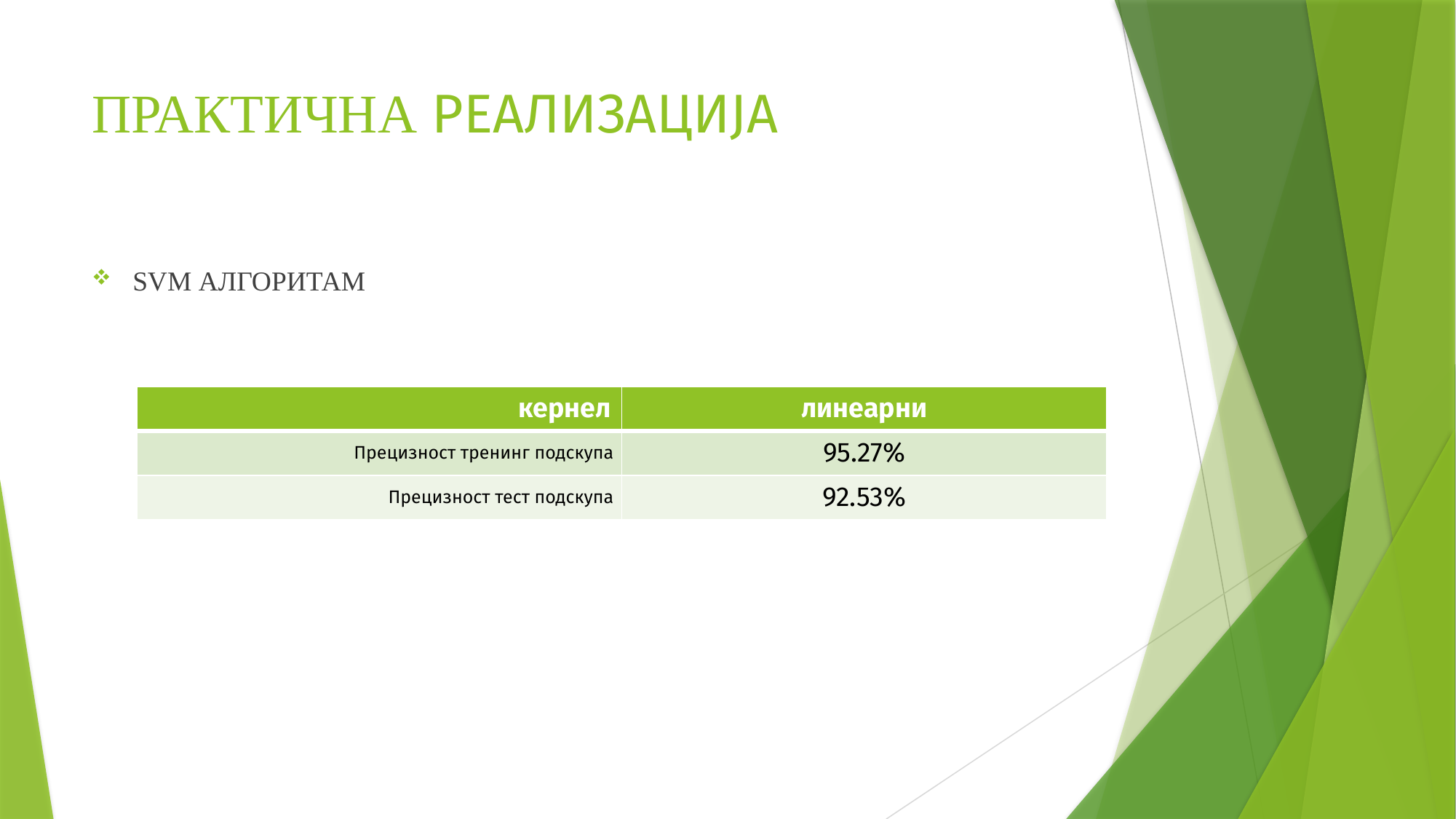

# ПРАКТИЧНА РЕАЛИЗАЦИЈА
SVM АЛГОРИТАМ

| кернел | линеарни |
| --- | --- |
| Прецизност тренинг подскупа | 95.27% |
| Прецизност тест подскупа | 92.53% |